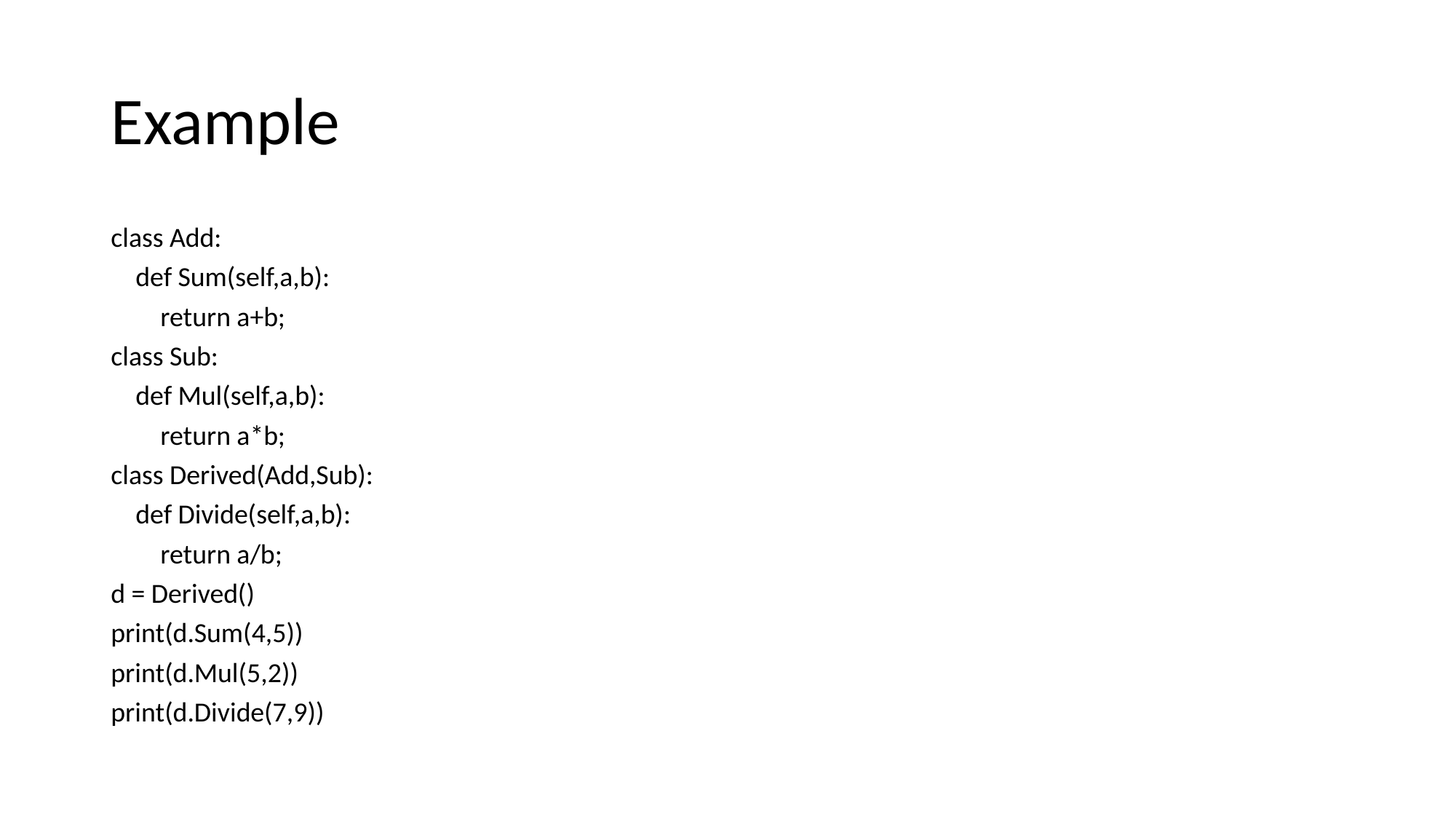

# Example
class Add:
    def Sum(self,a,b):
        return a+b;
class Sub:
    def Mul(self,a,b):
        return a*b;
class Derived(Add,Sub):
    def Divide(self,a,b):
        return a/b;
d = Derived()
print(d.Sum(4,5))
print(d.Mul(5,2))
print(d.Divide(7,9))